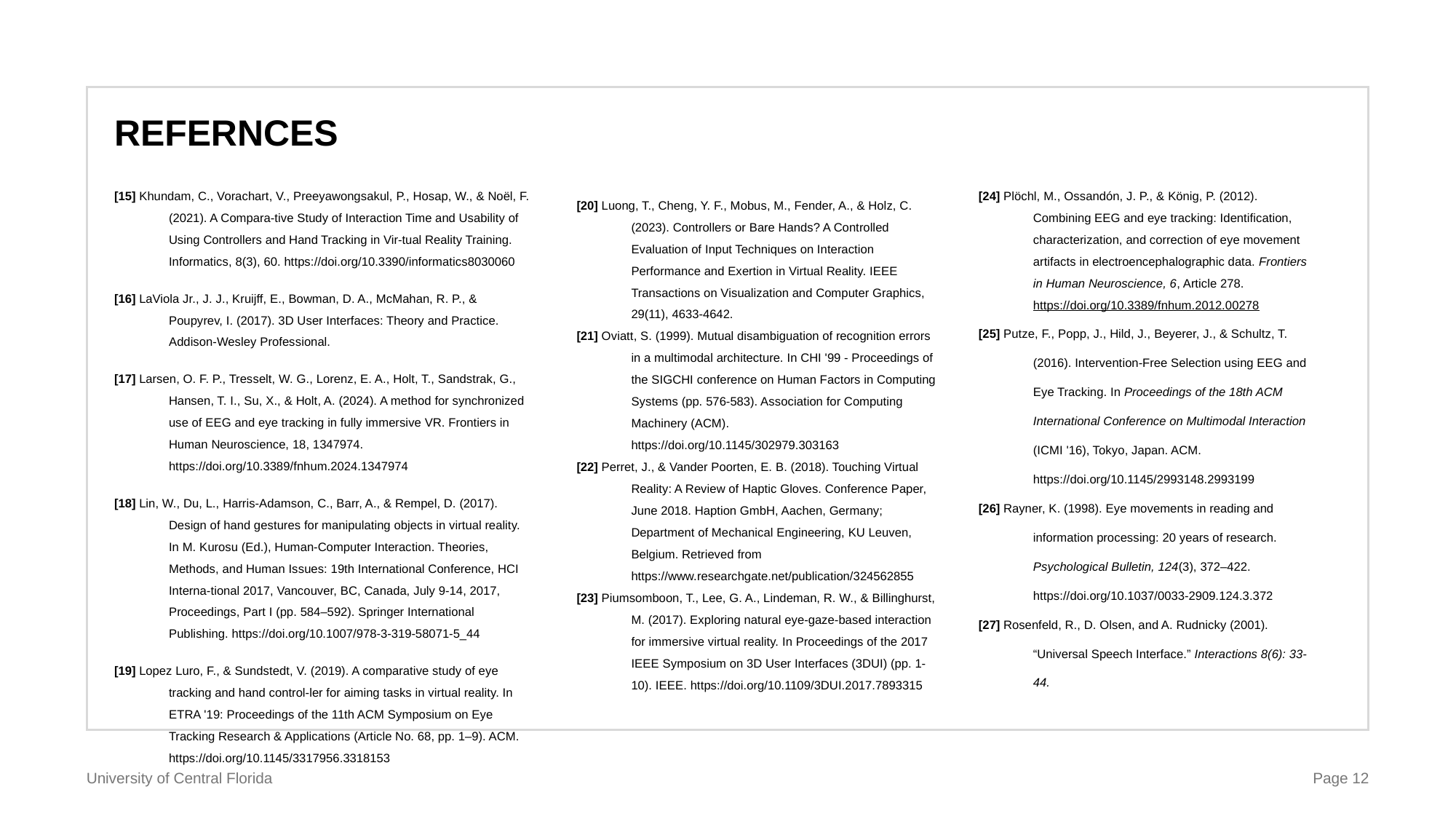

REFERNCES
[15] Khundam, C., Vorachart, V., Preeyawongsakul, P., Hosap, W., & Noël, F. (2021). A Compara-tive Study of Interaction Time and Usability of Using Controllers and Hand Tracking in Vir-tual Reality Training. Informatics, 8(3), 60. https://doi.org/10.3390/informatics8030060
[16] LaViola Jr., J. J., Kruijff, E., Bowman, D. A., McMahan, R. P., & Poupyrev, I. (2017). 3D User Interfaces: Theory and Practice. Addison-Wesley Professional.
[17] Larsen, O. F. P., Tresselt, W. G., Lorenz, E. A., Holt, T., Sandstrak, G., Hansen, T. I., Su, X., & Holt, A. (2024). A method for synchronized use of EEG and eye tracking in fully immersive VR. Frontiers in Human Neuroscience, 18, 1347974. https://doi.org/10.3389/fnhum.2024.1347974
[18] Lin, W., Du, L., Harris-Adamson, C., Barr, A., & Rempel, D. (2017). Design of hand gestures for manipulating objects in virtual reality. In M. Kurosu (Ed.), Human-Computer Interaction. Theories, Methods, and Human Issues: 19th International Conference, HCI Interna-tional 2017, Vancouver, BC, Canada, July 9-14, 2017, Proceedings, Part I (pp. 584–592). Springer International Publishing. https://doi.org/10.1007/978-3-319-58071-5_44
[19] Lopez Luro, F., & Sundstedt, V. (2019). A comparative study of eye tracking and hand control-ler for aiming tasks in virtual reality. In ETRA '19: Proceedings of the 11th ACM Symposium on Eye Tracking Research & Applications (Article No. 68, pp. 1–9). ACM. https://doi.org/10.1145/3317956.3318153

[24] Plöchl, M., Ossandón, J. P., & König, P. (2012). Combining EEG and eye tracking: Identification, characterization, and correction of eye movement artifacts in electroencephalographic data. Frontiers in Human Neuroscience, 6, Article 278. https://doi.org/10.3389/fnhum.2012.00278
[25] Putze, F., Popp, J., Hild, J., Beyerer, J., & Schultz, T. (2016). Intervention-Free Selection using EEG and Eye Tracking. In Proceedings of the 18th ACM International Conference on Multimodal Interaction (ICMI '16), Tokyo, Japan. ACM. https://doi.org/10.1145/2993148.2993199
[26] Rayner, K. (1998). Eye movements in reading and information processing: 20 years of research. Psychological Bulletin, 124(3), 372–422. https://doi.org/10.1037/0033-2909.124.3.372
[27] Rosenfeld, R., D. Olsen, and A. Rudnicky (2001). “Universal Speech Interface.” Interactions 8(6): 33-44.

[20] Luong, T., Cheng, Y. F., Mobus, M., Fender, A., & Holz, C. (2023). Controllers or Bare Hands? A Controlled Evaluation of Input Techniques on Interaction Performance and Exertion in Virtual Reality. IEEE Transactions on Visualization and Computer Graphics, 29(11), 4633-4642.
[21] Oviatt, S. (1999). Mutual disambiguation of recognition errors in a multimodal architecture. In CHI '99 - Proceedings of the SIGCHI conference on Human Factors in Computing Systems (pp. 576-583). Association for Computing Machinery (ACM). https://doi.org/10.1145/302979.303163
[22] Perret, J., & Vander Poorten, E. B. (2018). Touching Virtual Reality: A Review of Haptic Gloves. Conference Paper, June 2018. Haption GmbH, Aachen, Germany; Department of Mechanical Engineering, KU Leuven, Belgium. Retrieved from https://www.researchgate.net/publication/324562855
[23] Piumsomboon, T., Lee, G. A., Lindeman, R. W., & Billinghurst, M. (2017). Exploring natural eye-gaze-based interaction for immersive virtual reality. In Proceedings of the 2017 IEEE Symposium on 3D User Interfaces (3DUI) (pp. 1-10). IEEE. https://doi.org/10.1109/3DUI.2017.7893315